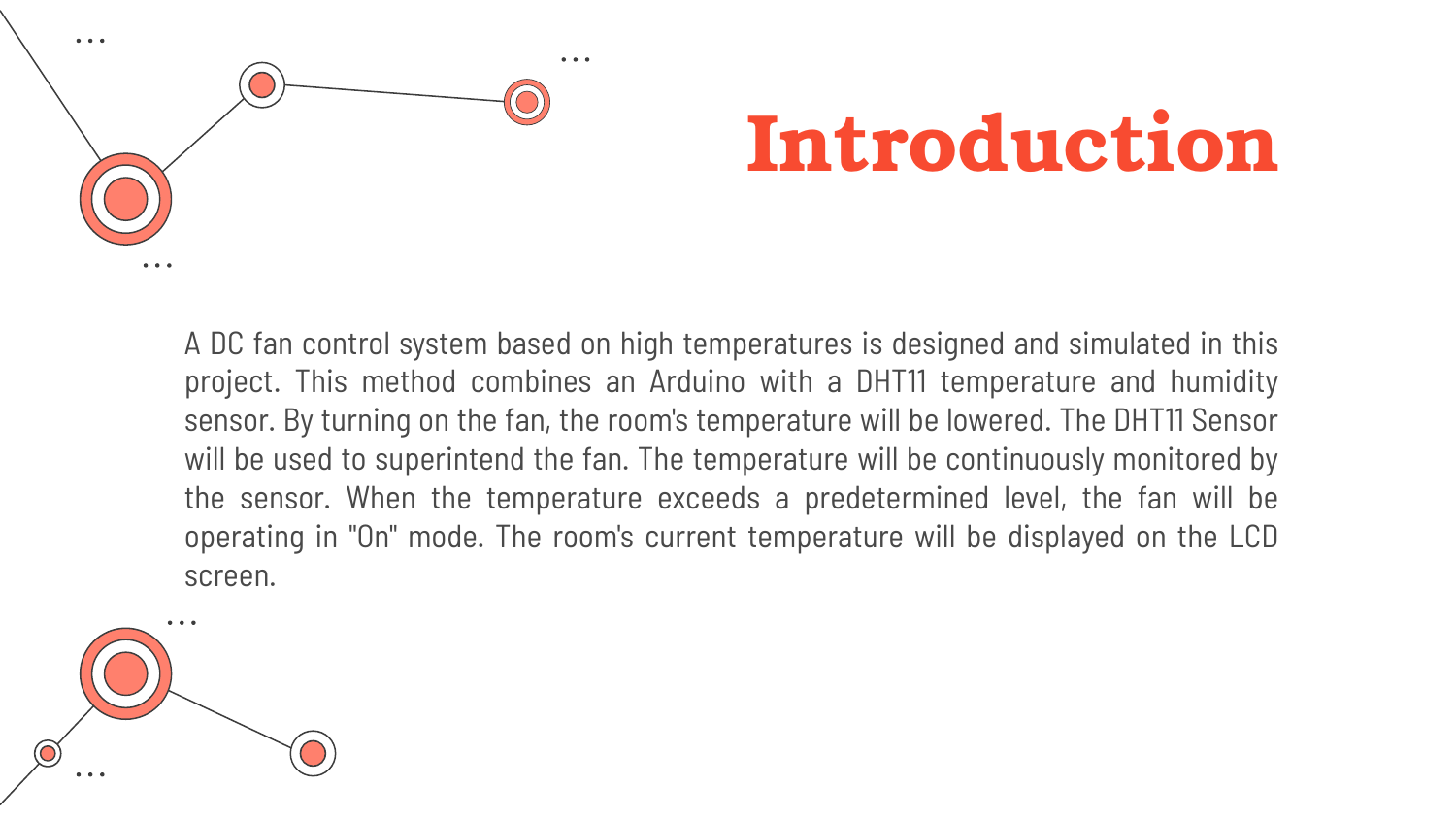

# Introduction
A DC fan control system based on high temperatures is designed and simulated in this project. This method combines an Arduino with a DHT11 temperature and humidity sensor. By turning on the fan, the room's temperature will be lowered. The DHT11 Sensor will be used to superintend the fan. The temperature will be continuously monitored by the sensor. When the temperature exceeds a predetermined level, the fan will be operating in "On" mode. The room's current temperature will be displayed on the LCD screen.